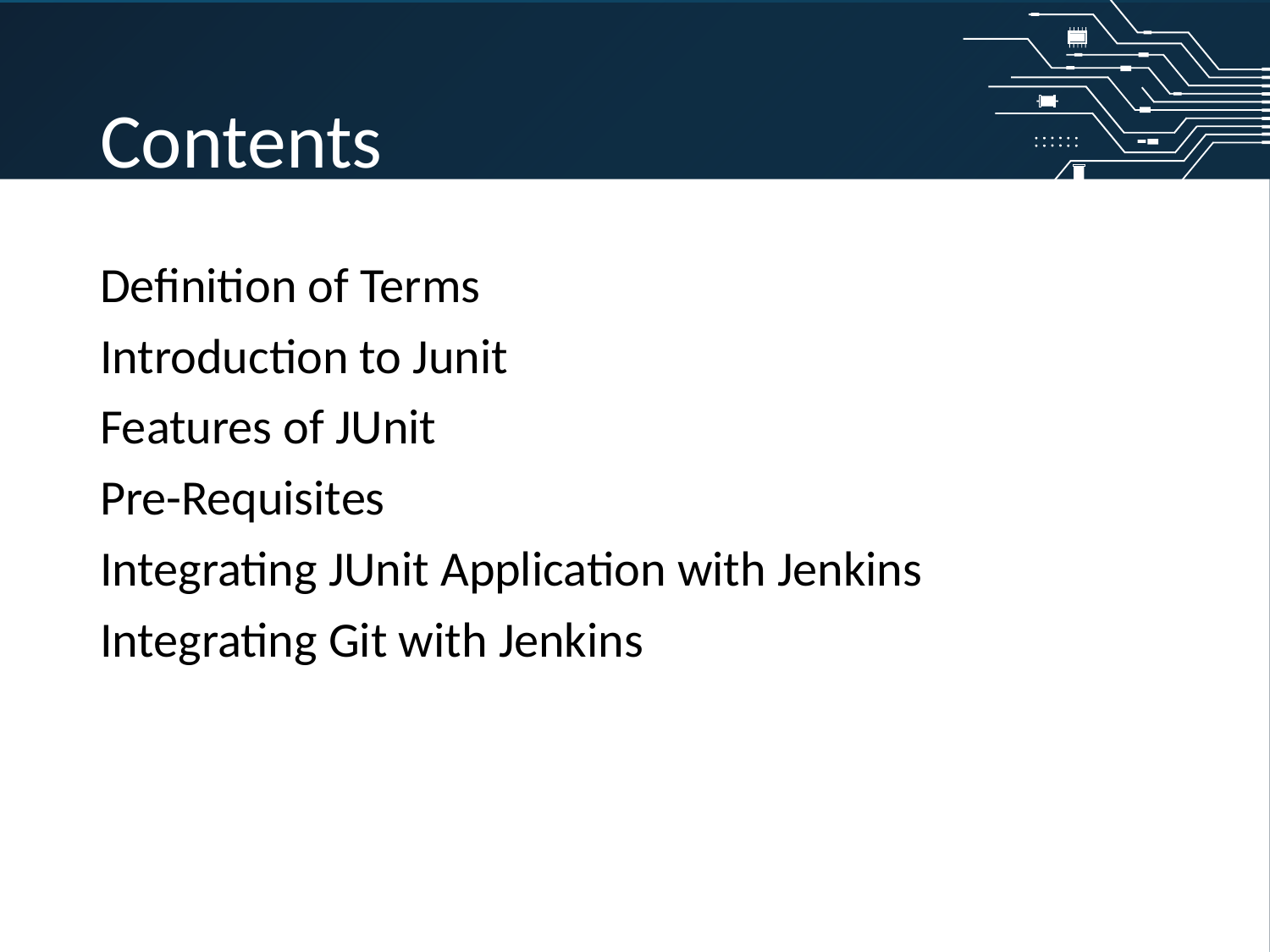

# Contents
Definition of Terms
Introduction to Junit
Features of JUnit
Pre-Requisites
Integrating JUnit Application with Jenkins
Integrating Git with Jenkins